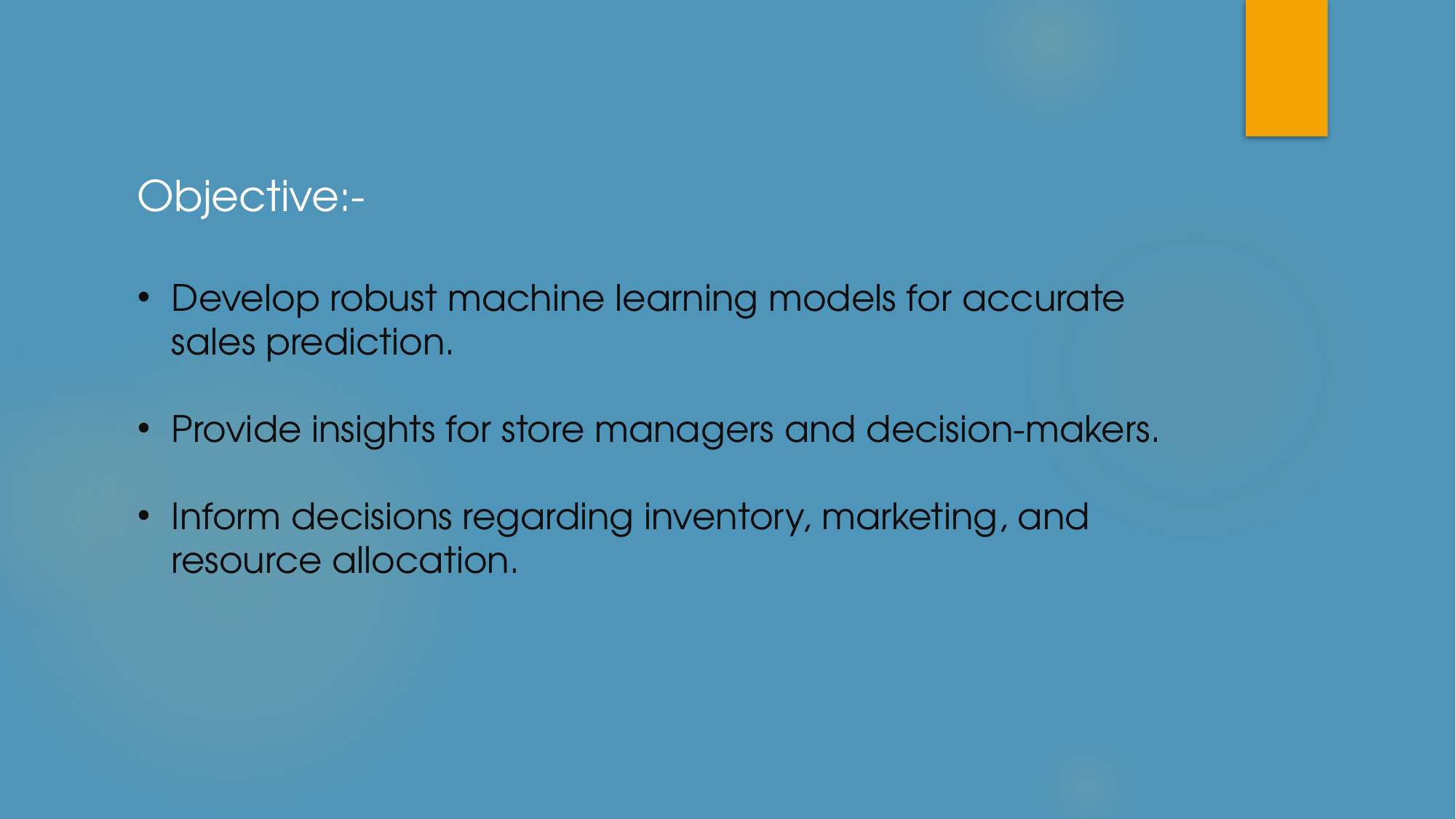

Objective:-

Develop robust machine learning models for accurate sales prediction.

Provide insights for store managers and decision-makers.

Inform decisions regarding inventory, marketing, and resource allocation.